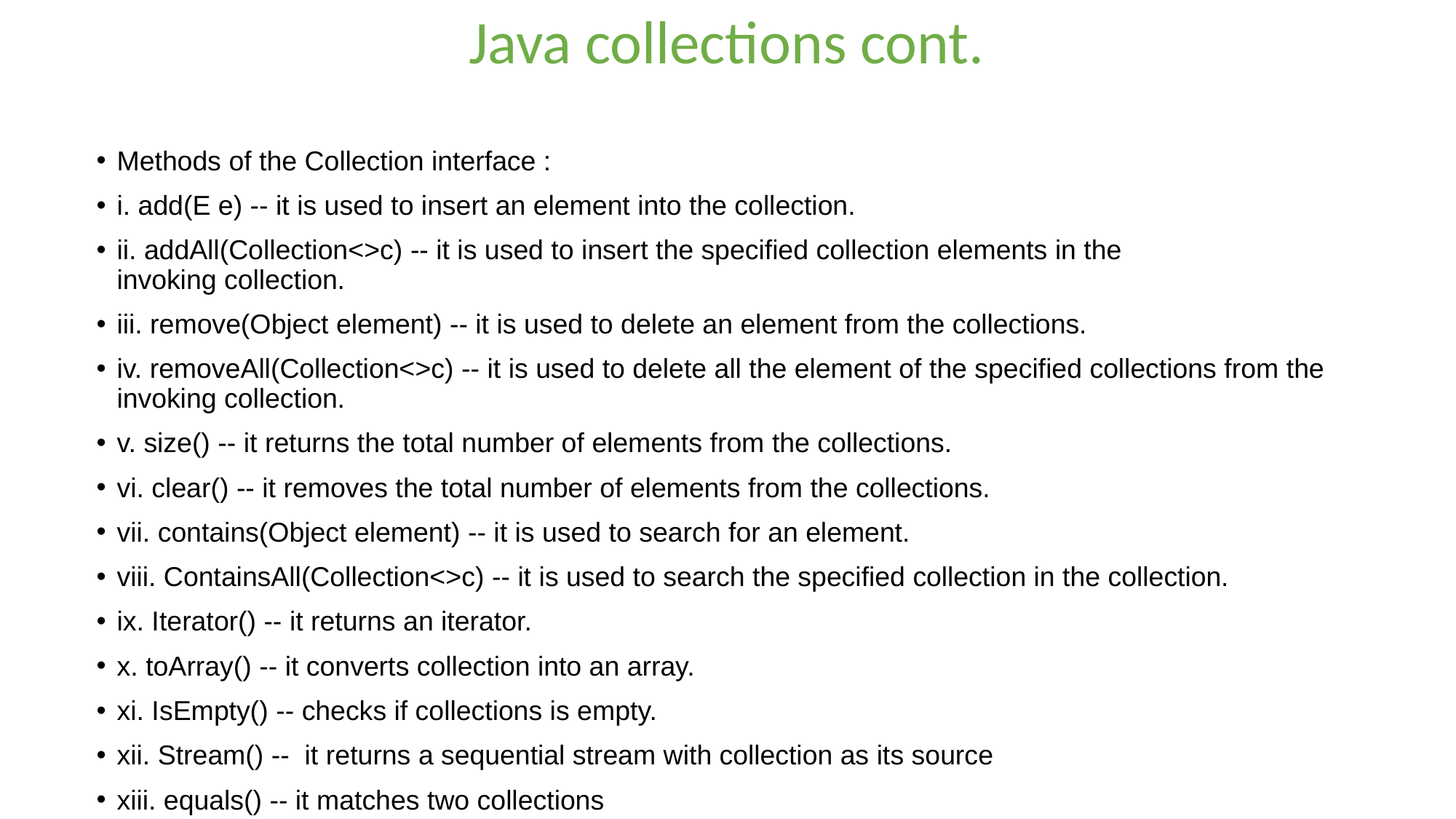

# Java collections cont.

Methods of the Collection interface :
i. add(E e) -- it is used to insert an element into the collection.
ii. addAll(Collection<>c) -- it is used to insert the specified collection elements in the invoking collection.
iii. remove(Object element) -- it is used to delete an element from the collections.
iv. removeAll(Collection<>c) -- it is used to delete all the element of the specified collections from the invoking collection.
v. size() -- it returns the total number of elements from the collections.
vi. clear() -- it removes the total number of elements from the collections.
vii. contains(Object element) -- it is used to search for an element.
viii. ContainsAll(Collection<>c) -- it is used to search the specified collection in the collection.
ix. Iterator() -- it returns an iterator.
x. toArray() -- it converts collection into an array.
xi. IsEmpty() -- checks if collections is empty.
xii. Stream() --  it returns a sequential stream with collection as its source
xiii. equals() -- it matches two collections